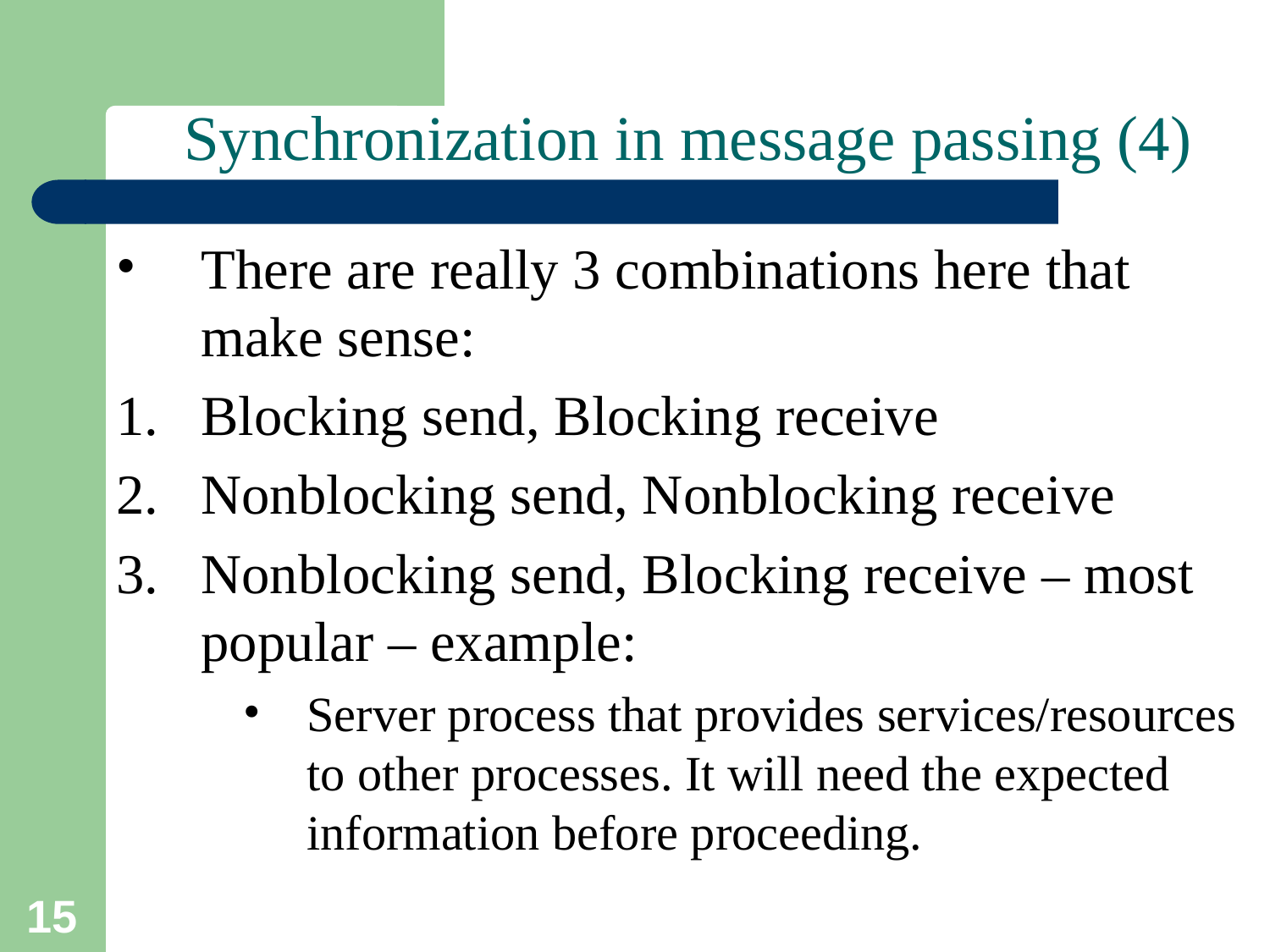

# Synchronization in message passing (4)
There are really 3 combinations here that make sense:
Blocking send, Blocking receive
Nonblocking send, Nonblocking receive
Nonblocking send, Blocking receive – most popular – example:
Server process that provides services/resources to other processes. It will need the expected information before proceeding.